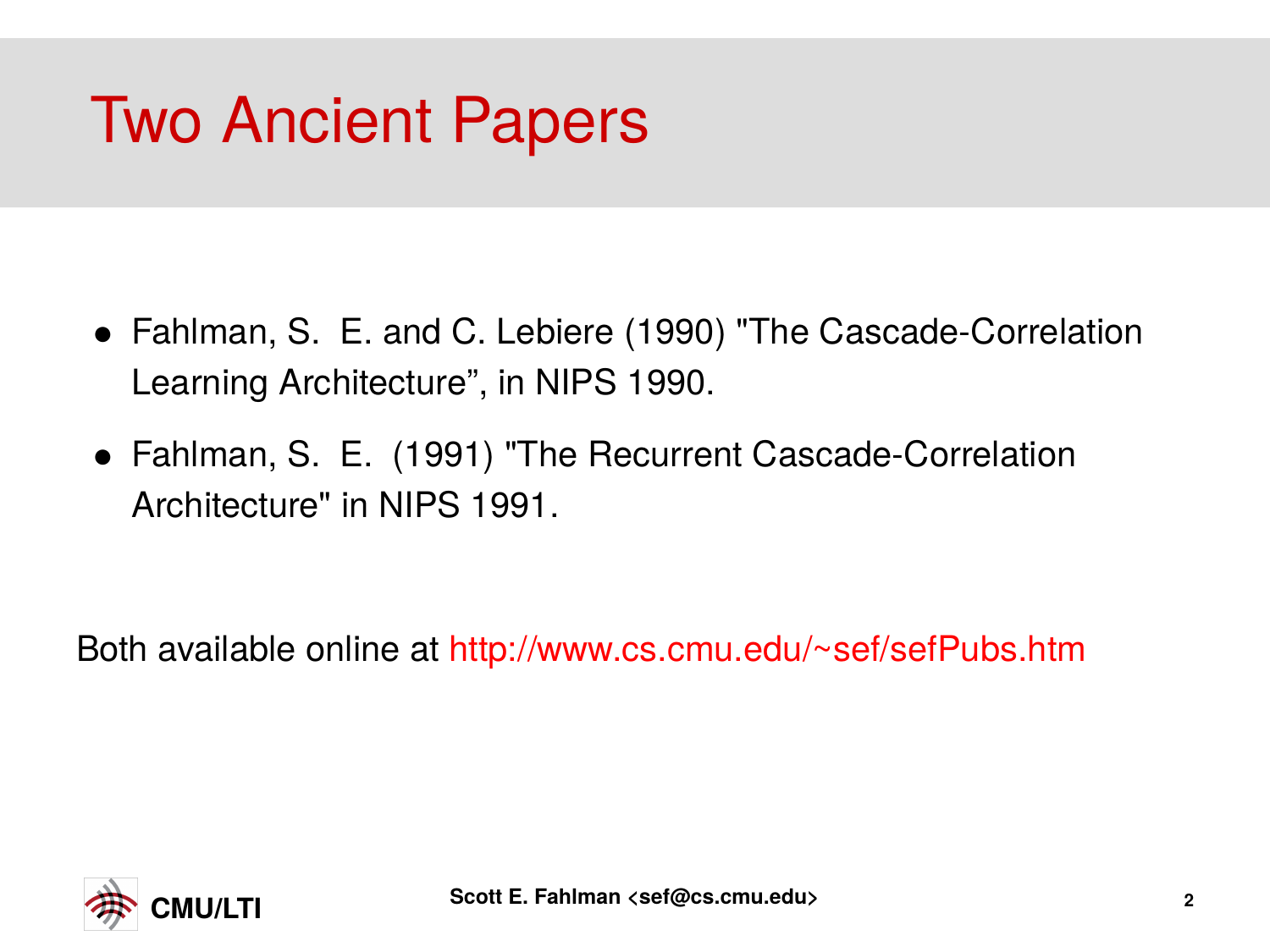

# Two Ancient Papers

Fahlman, S.  E. and C. Lebiere (1990) "The Cascade-Correlation Learning Architecture”, in NIPS 1990.
Fahlman, S.  E.  (1991) "The Recurrent Cascade-Correlation Architecture" in NIPS 1991.

Both available online at http://www.cs.cmu.edu/~sef/sefPubs.htm
Scott E. Fahlman <sef@cs.cmu.edu>
2